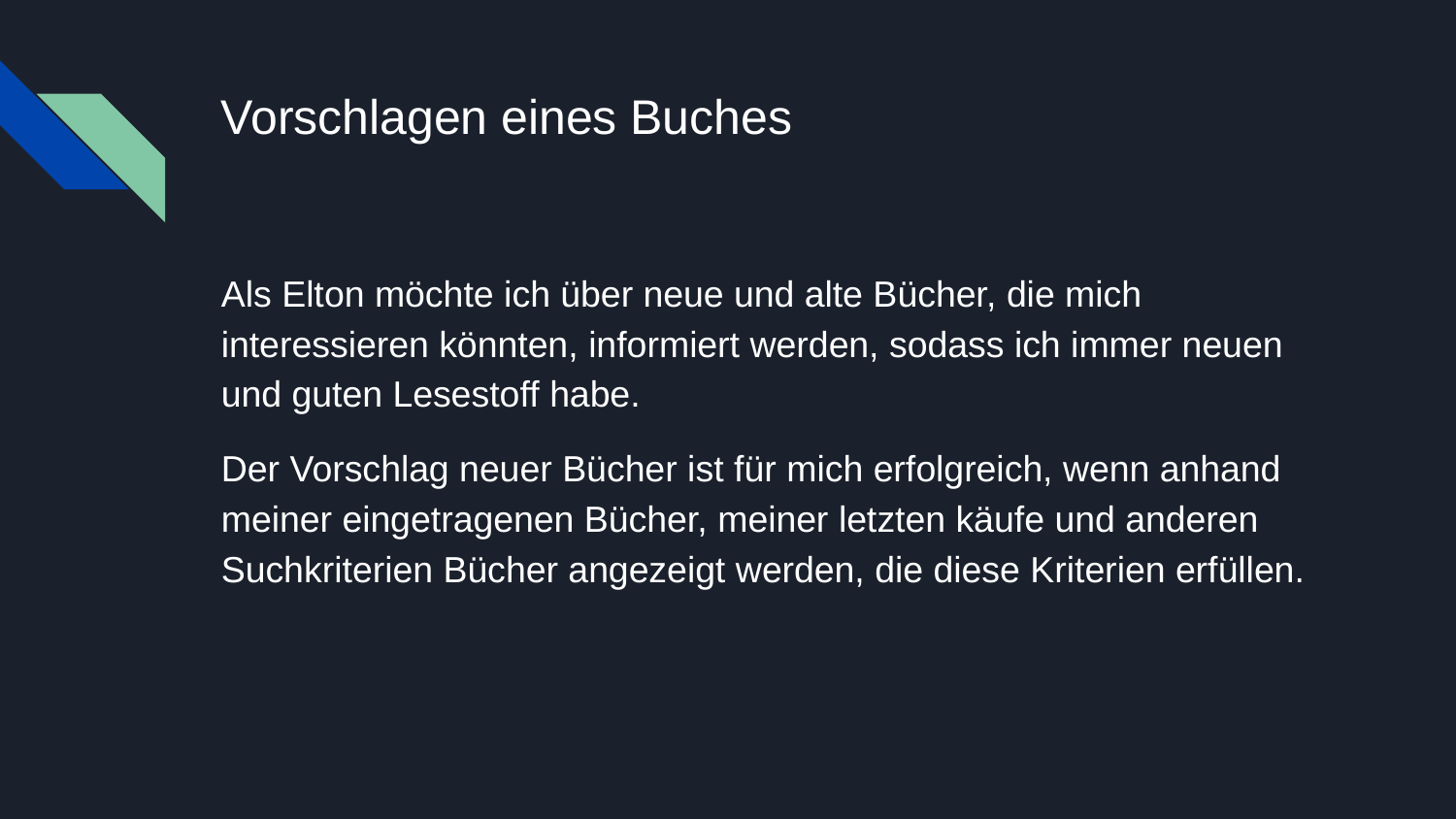

# Vorschlagen eines Buches

Als Elton möchte ich über neue und alte Bücher, die mich interessieren könnten, informiert werden, sodass ich immer neuen und guten Lesestoff habe.
Der Vorschlag neuer Bücher ist für mich erfolgreich, wenn anhand meiner eingetragenen Bücher, meiner letzten käufe und anderen Suchkriterien Bücher angezeigt werden, die diese Kriterien erfüllen.